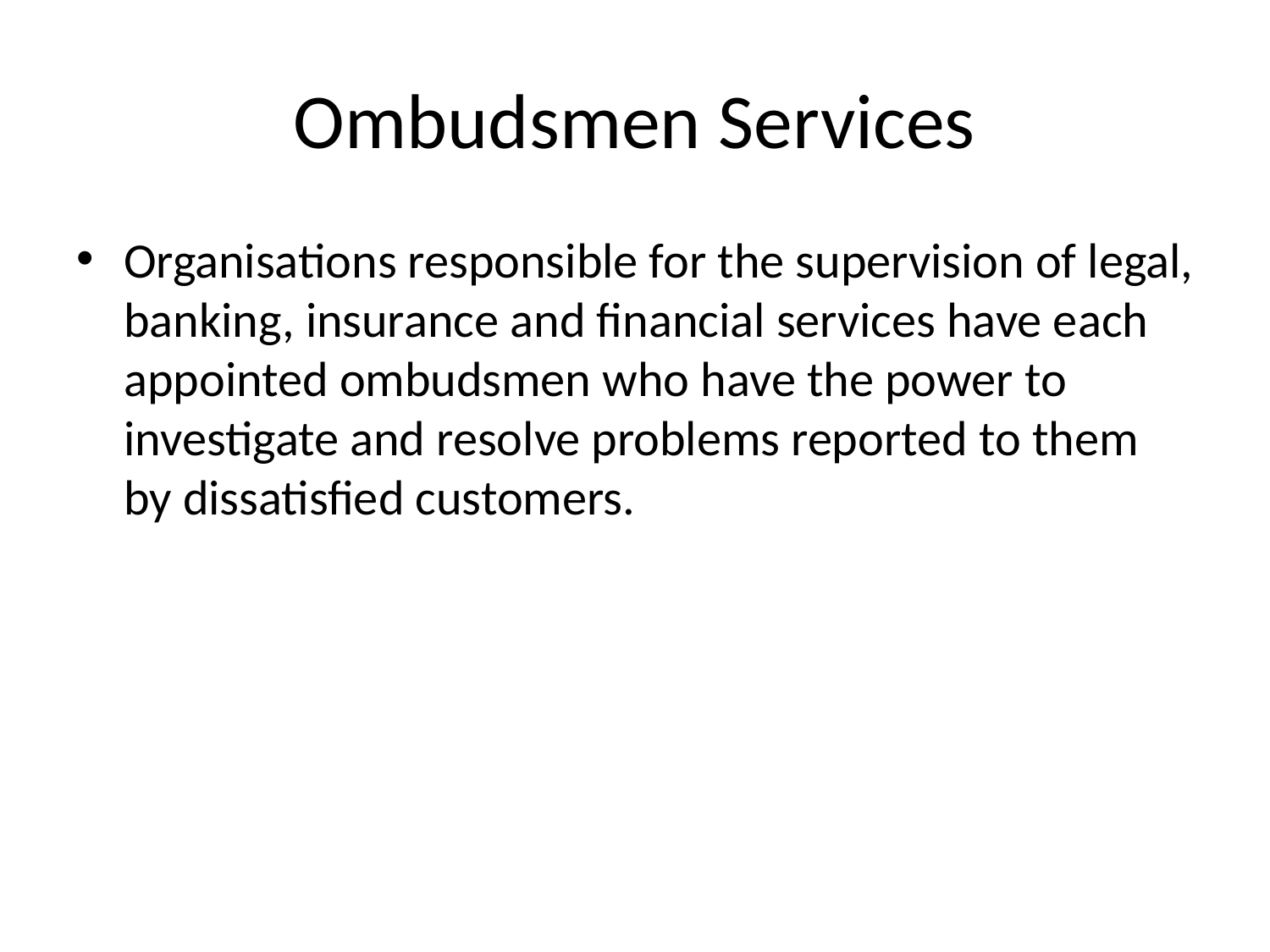

# Ombudsmen Services
Organisations responsible for the supervision of legal, banking, insurance and financial services have each appointed ombudsmen who have the power to investigate and resolve problems reported to them by dissatisfied customers.